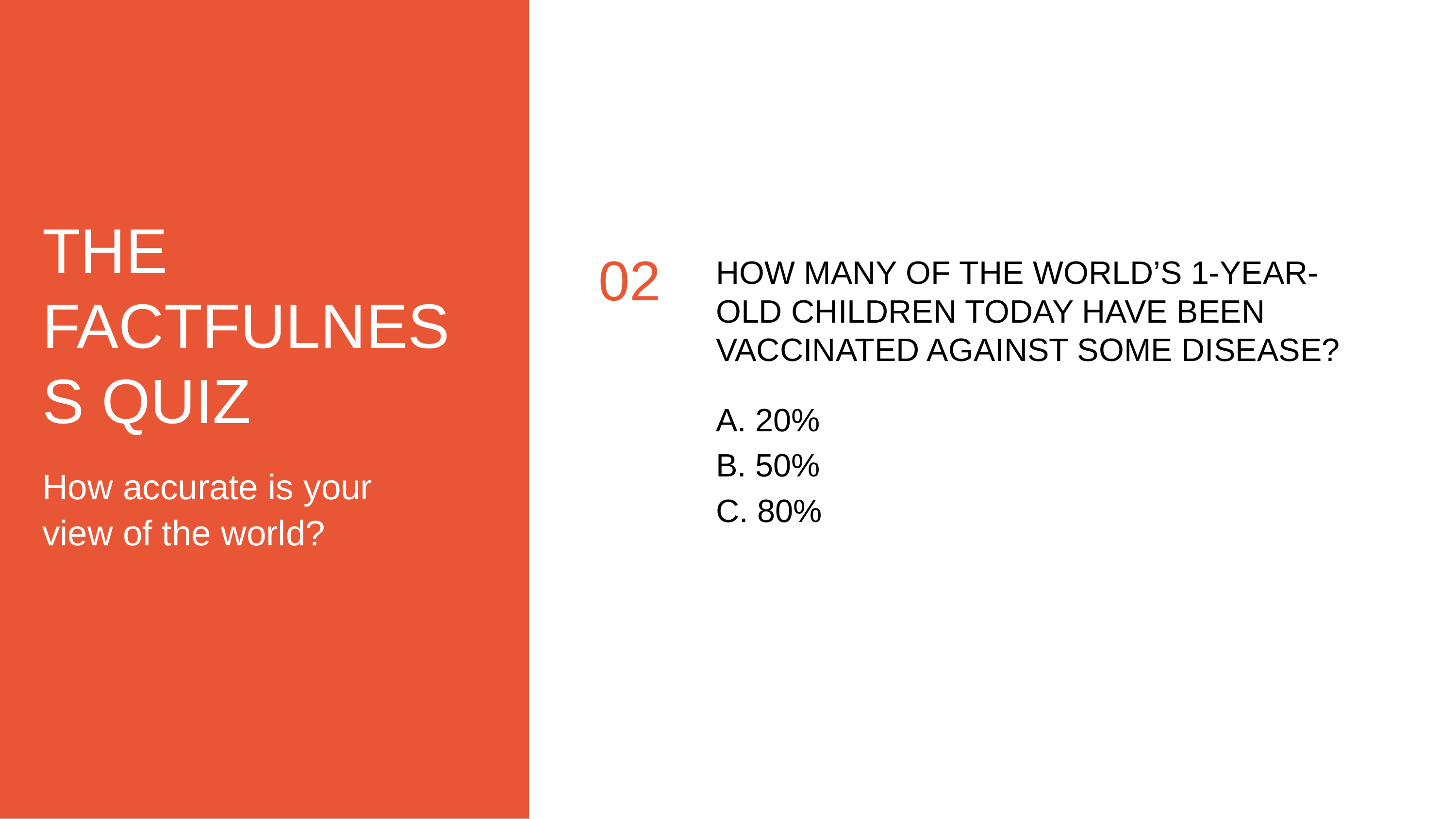

THE FACTFULNESS QUIZ
02
HOW MANY OF THE WORLD’S 1-YEAR-OLD CHILDREN TODAY HAVE BEEN VACCINATED AGAINST SOME DISEASE?
A. 20%
B. 50%
C. 80%
How accurate is your view of the world?